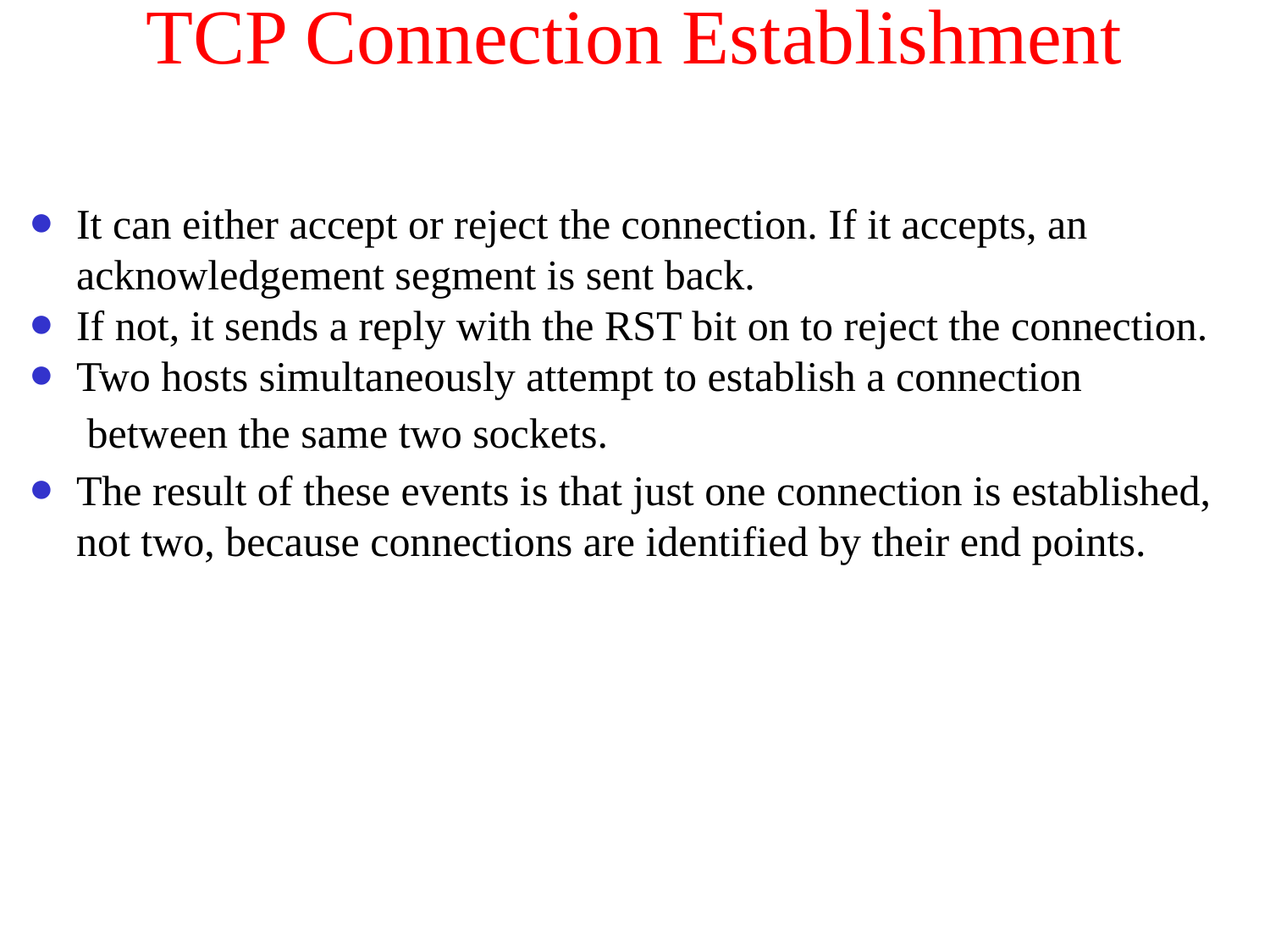

# TCP Connection Establishment

It can either accept or reject the connection. If it accepts, an acknowledgement segment is sent back.
If not, it sends a reply with the RST bit on to reject the connection.
Two hosts simultaneously attempt to establish a connection
 between the same two sockets.
The result of these events is that just one connection is established, not two, because connections are identified by their end points.